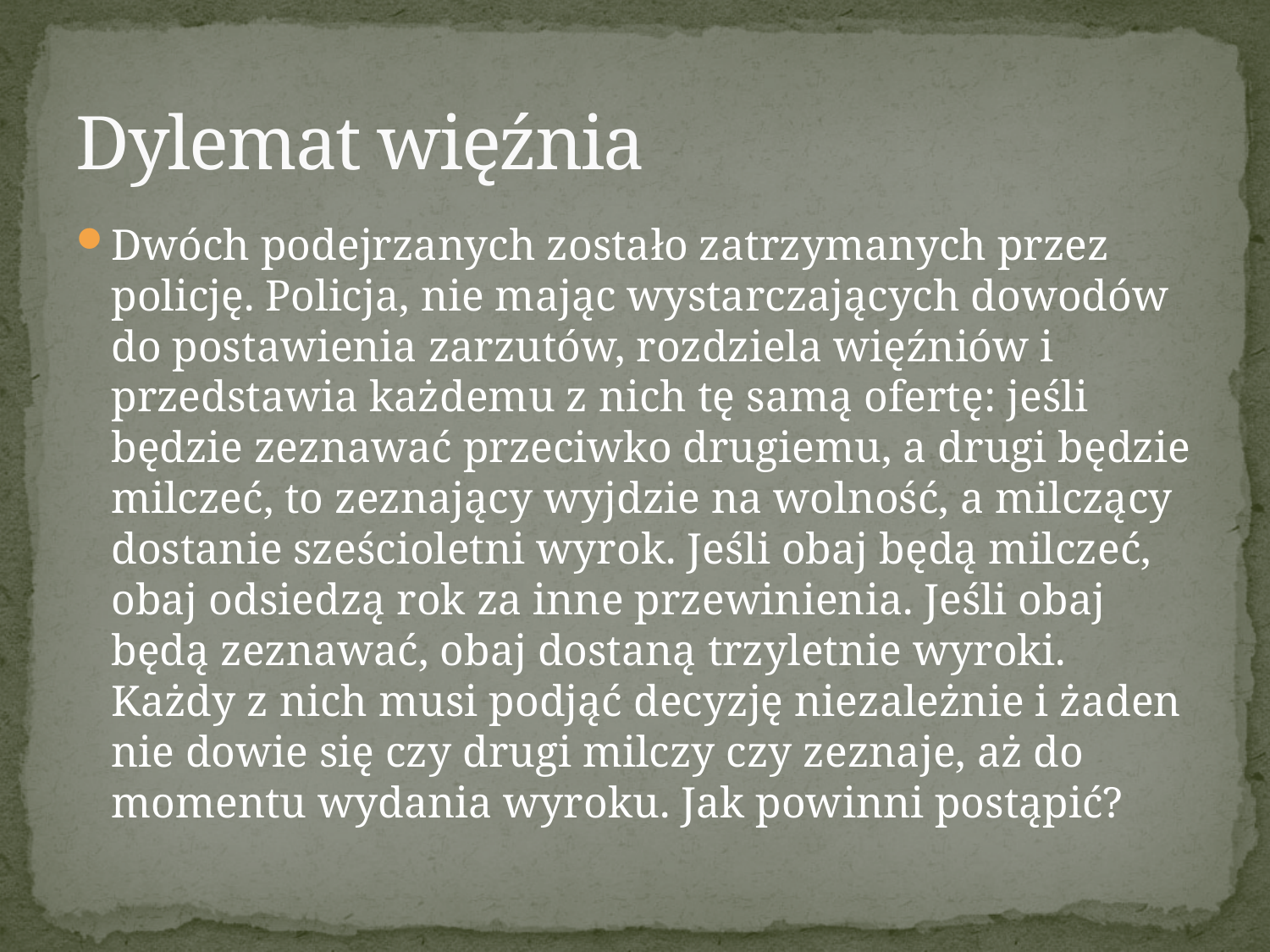

# Dylemat więźnia
Dwóch podejrzanych zostało zatrzymanych przez policję. Policja, nie mając wystarczających dowodów do postawienia zarzutów, rozdziela więźniów i przedstawia każdemu z nich tę samą ofertę: jeśli będzie zeznawać przeciwko drugiemu, a drugi będzie milczeć, to zeznający wyjdzie na wolność, a milczący dostanie sześcioletni wyrok. Jeśli obaj będą milczeć, obaj odsiedzą rok za inne przewinienia. Jeśli obaj będą zeznawać, obaj dostaną trzyletnie wyroki. Każdy z nich musi podjąć decyzję niezależnie i żaden nie dowie się czy drugi milczy czy zeznaje, aż do momentu wydania wyroku. Jak powinni postąpić?